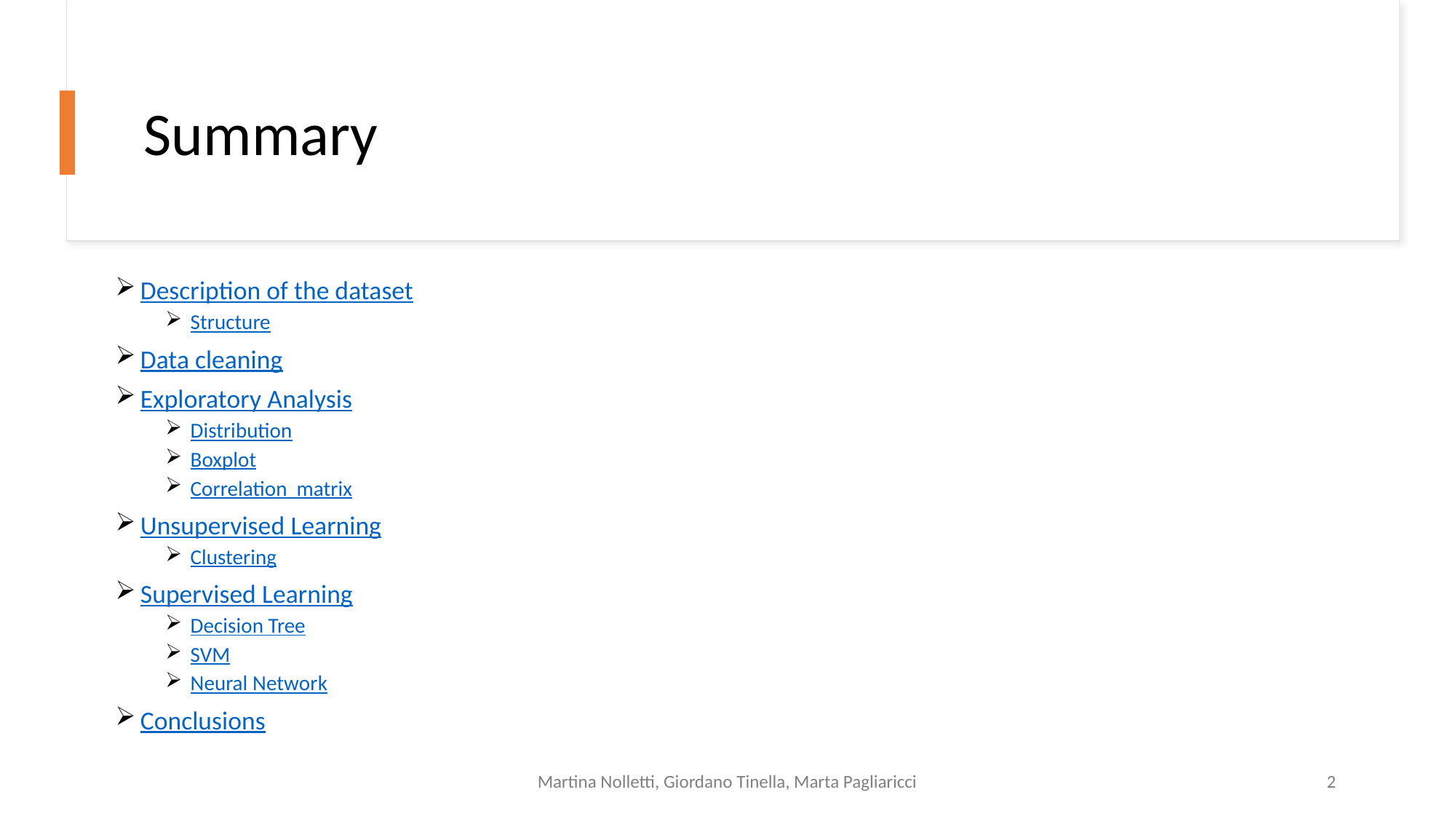

# Summary

Description of the dataset
Structure
Data cleaning
Exploratory Analysis
Distribution
Boxplot
Correlation  matrix
Unsupervised Learning
Clustering
Supervised Learning
Decision Tree
SVM
Neural Network
Conclusions

Martina Nolletti, Giordano Tinella, Marta Pagliaricci
2